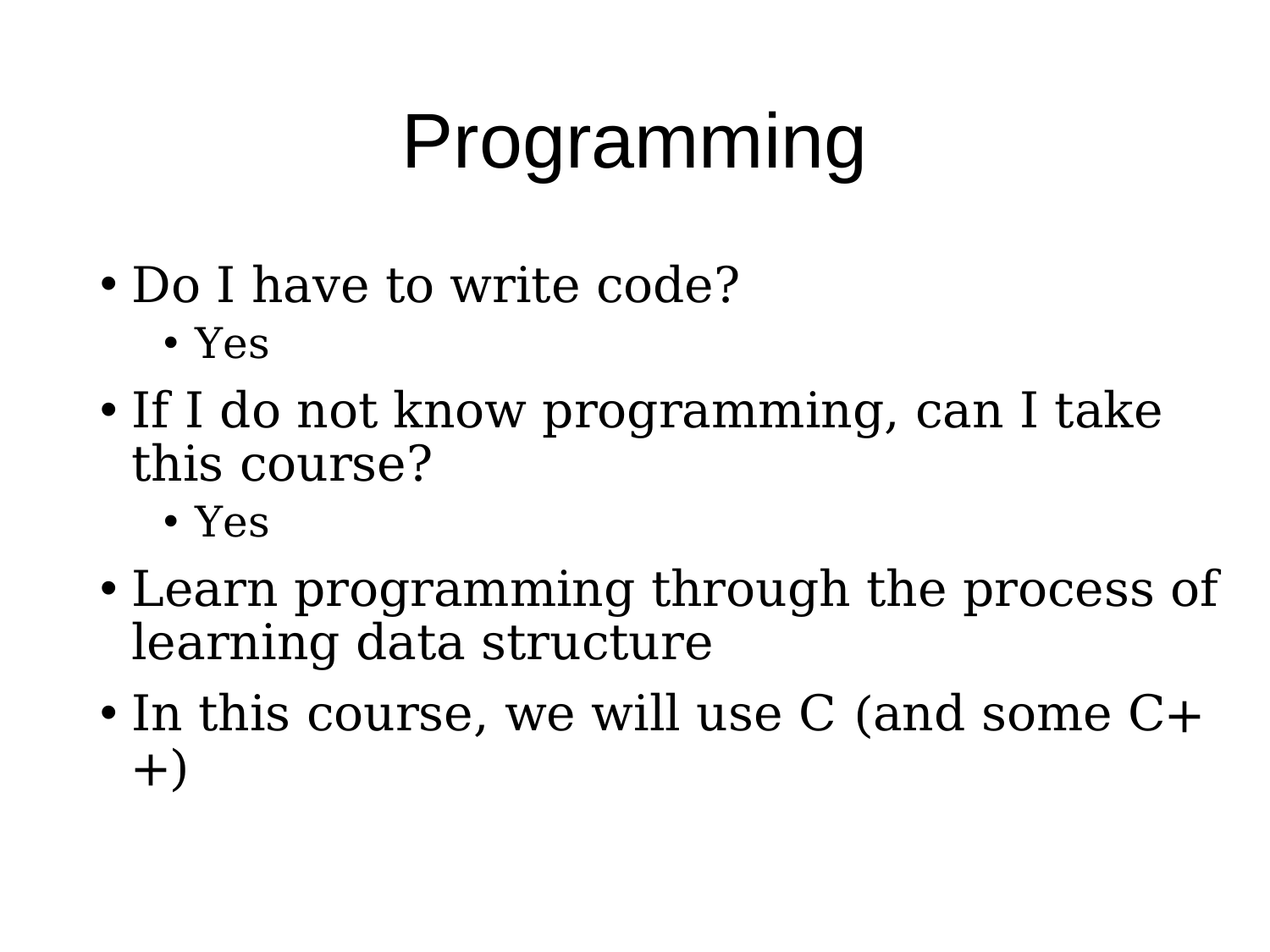

# Programming
Do I have to write code?
Yes
If I do not know programming, can I take this course?
Yes
Learn programming through the process of learning data structure
In this course, we will use C (and some C++)